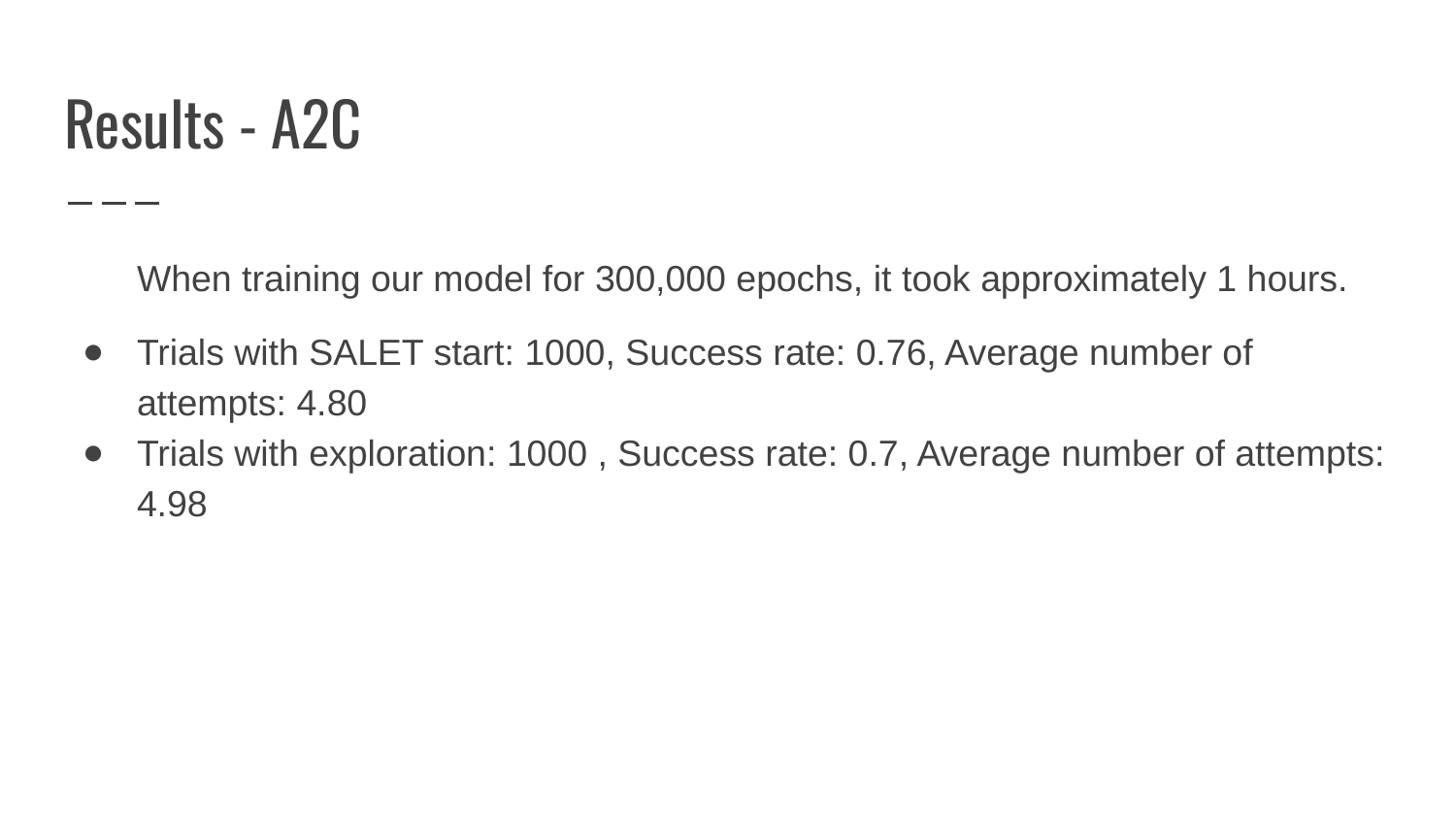

# Results - A2C
When training our model for 300,000 epochs, it took approximately 1 hours.
Trials with SALET start: 1000, Success rate: 0.76, Average number of attempts: 4.80
Trials with exploration: 1000 , Success rate: 0.7, Average number of attempts: 4.98